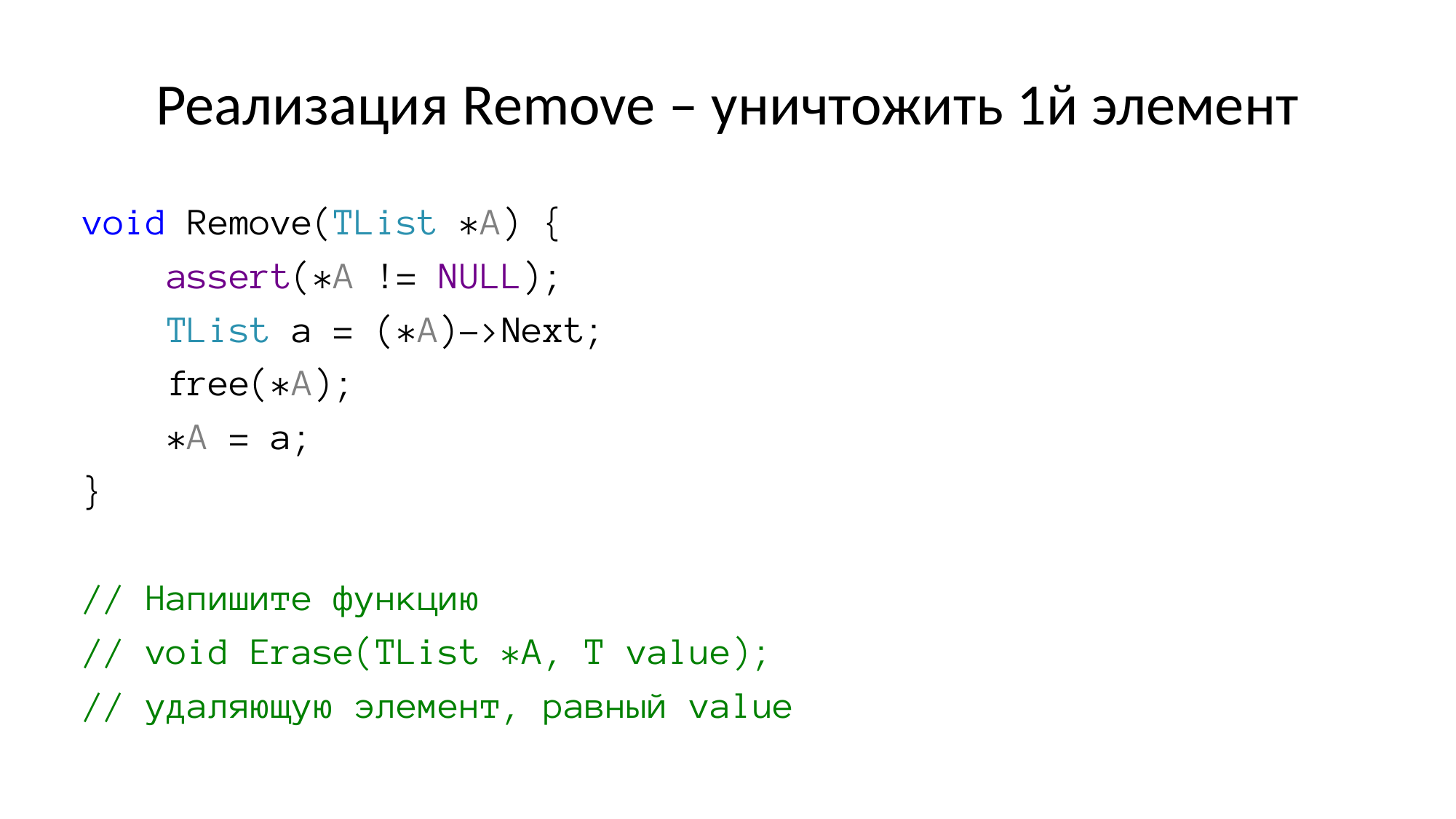

# Реализация Remove – уничтожить 1й элемент
void Remove(TList *A) {
    assert(*A != NULL);
    TList a = (*A)->Next;
    free(*A);
    *A = a;
}

// Напишите функцию
// void Erase(TList *A, T value);
// удаляющую элемент, равный value